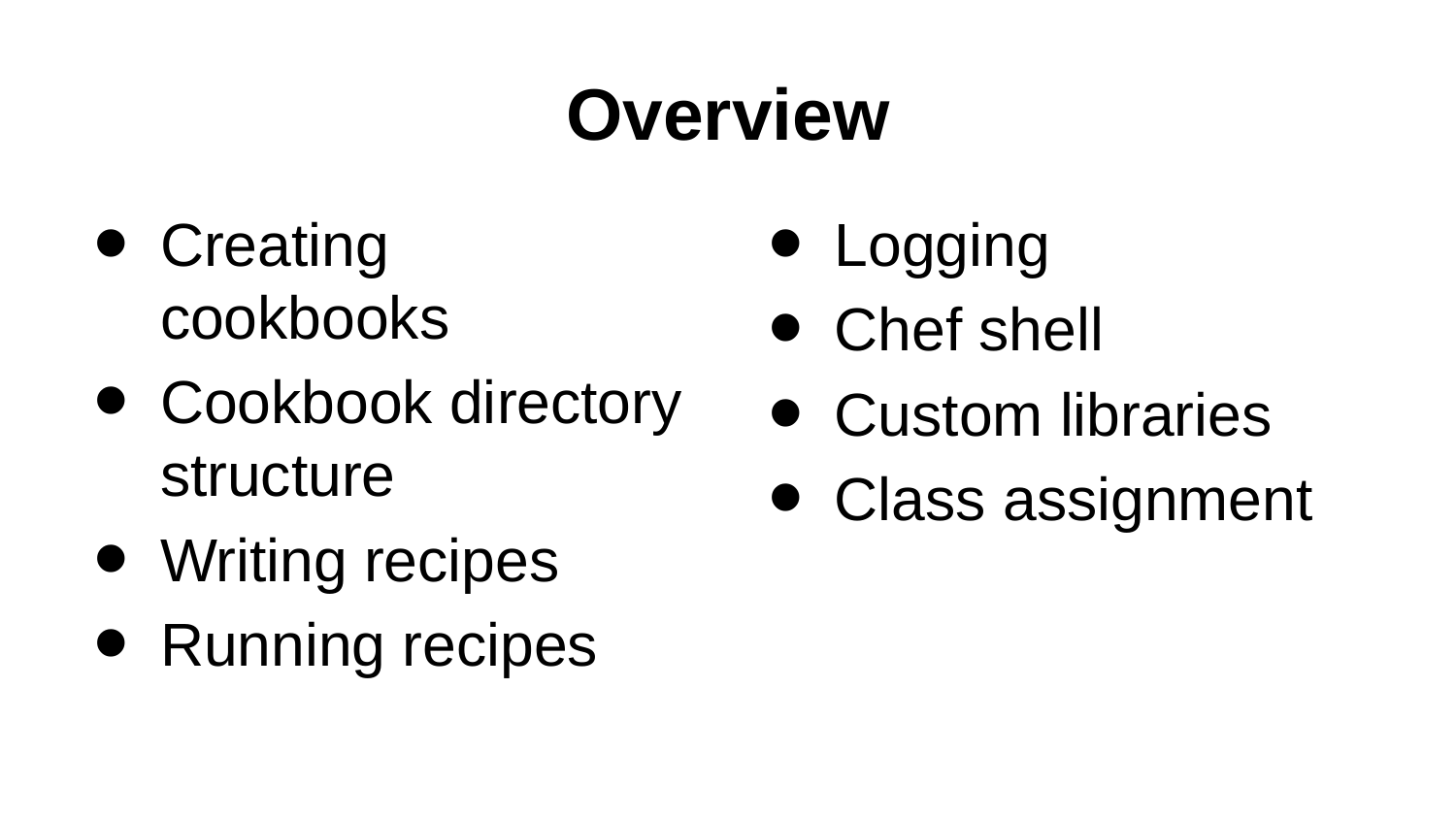

# Overview
Creating cookbooks
Cookbook directory structure
Writing recipes
Running recipes

Logging
Chef shell
Custom libraries
Class assignment